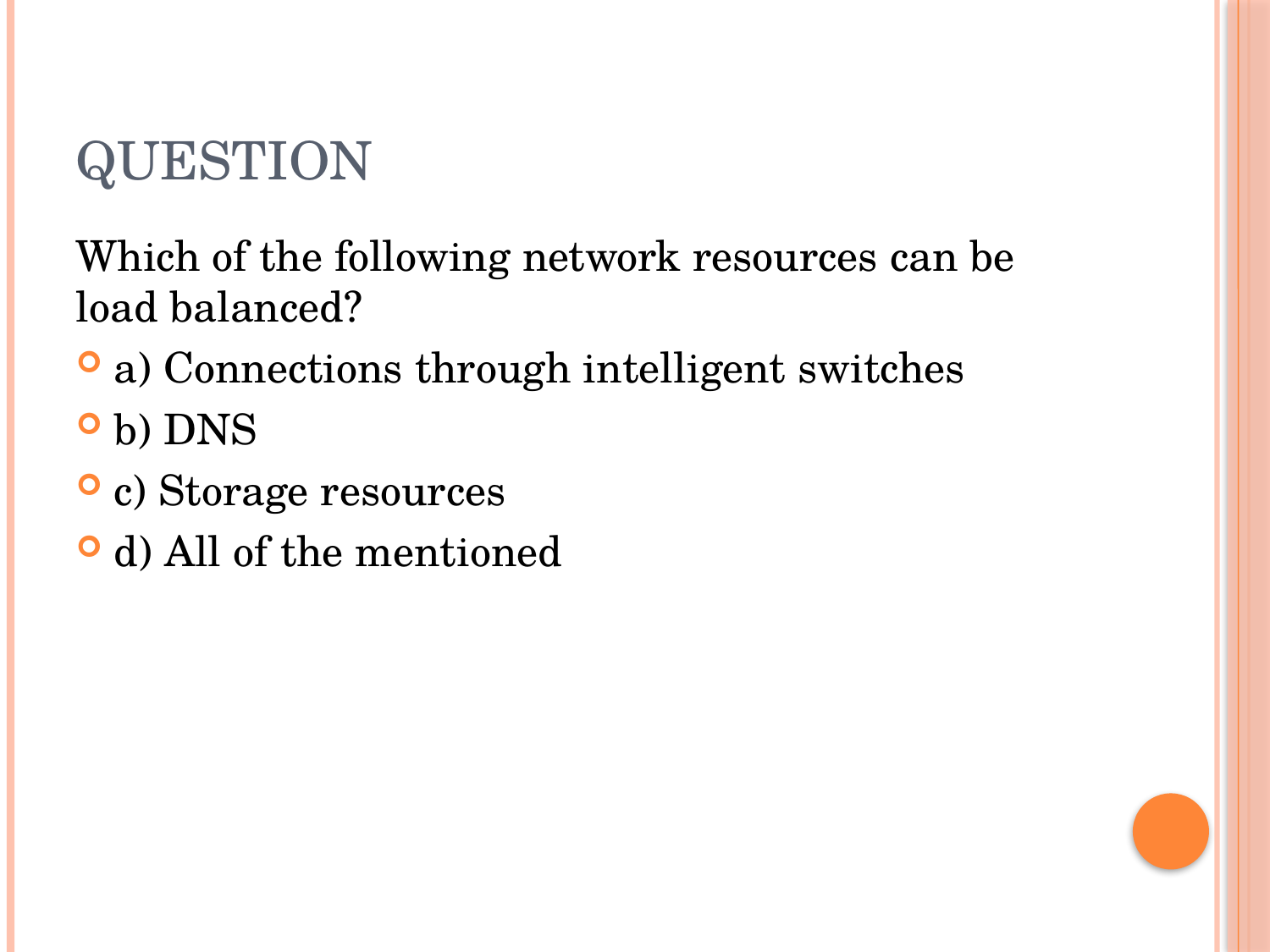

# Question
Which of the following network resources can be load balanced?
a) Connections through intelligent switches
b) DNS
c) Storage resources
d) All of the mentioned